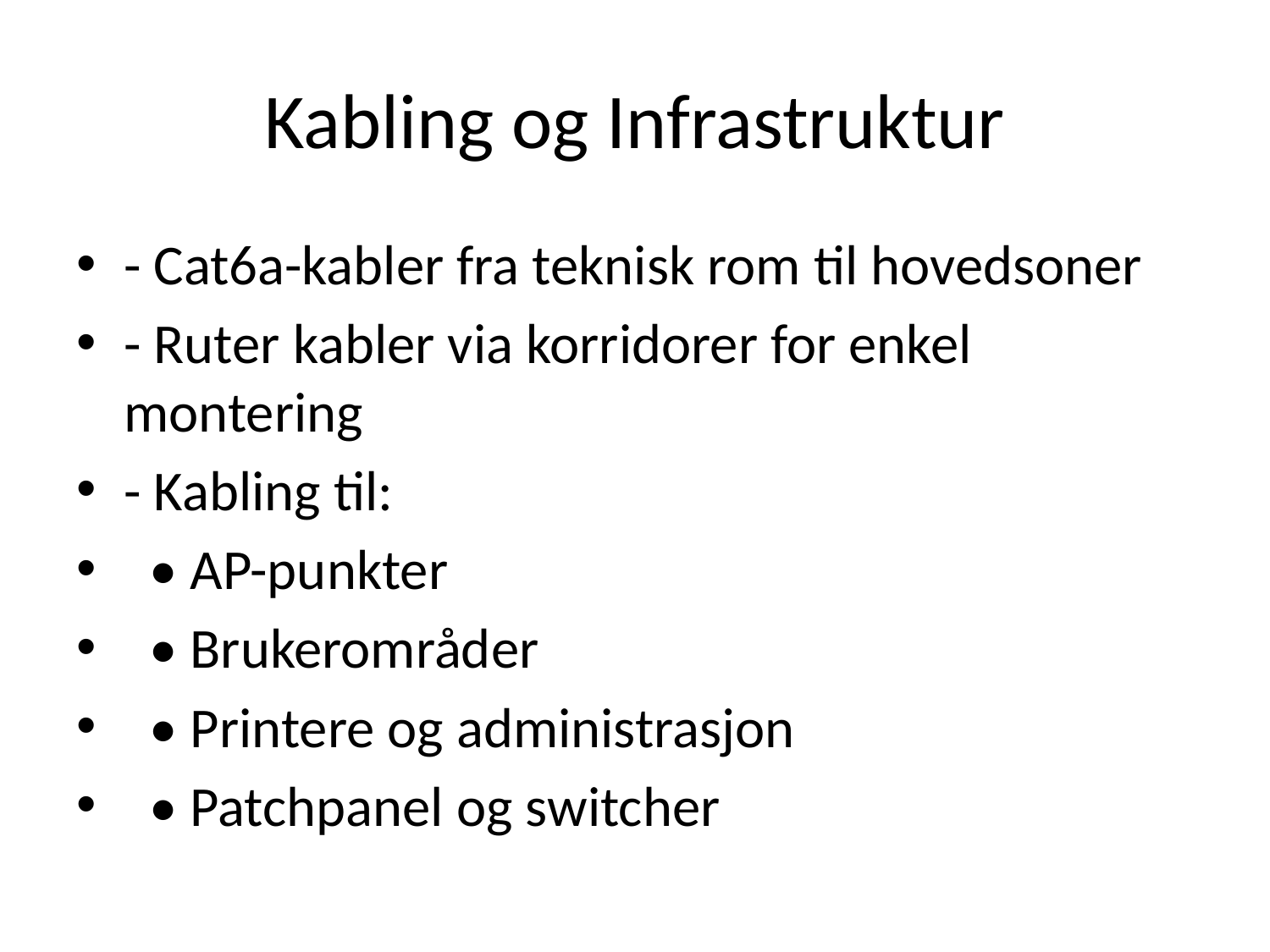

# Kabling og Infrastruktur
- Cat6a-kabler fra teknisk rom til hovedsoner
- Ruter kabler via korridorer for enkel montering
- Kabling til:
  • AP-punkter
  • Brukerområder
  • Printere og administrasjon
  • Patchpanel og switcher